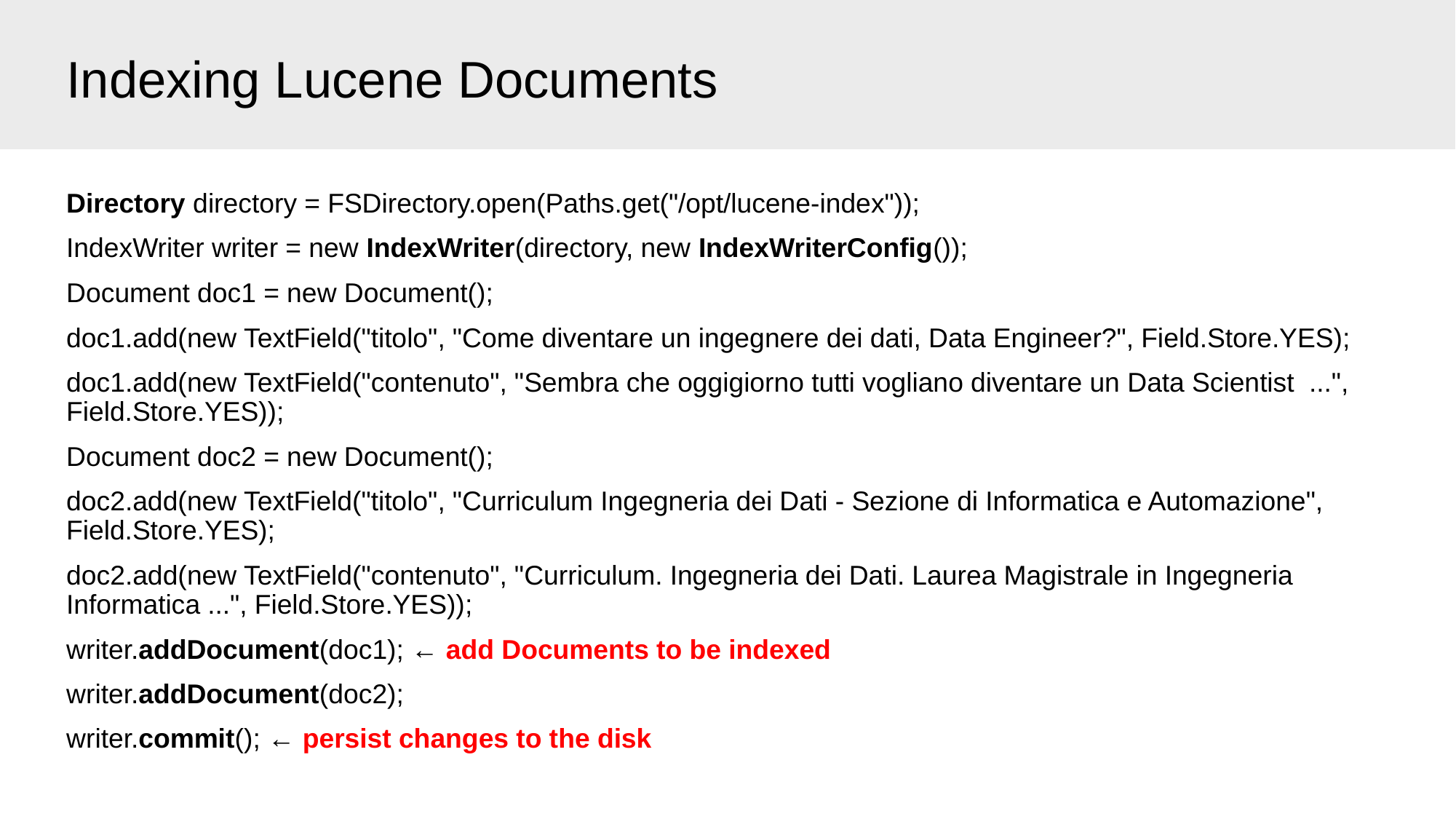

# Indexing Lucene Documents
Directory directory = FSDirectory.open(Paths.get("/opt/lucene-index"));
IndexWriter writer = new IndexWriter(directory, new IndexWriterConfig());
Document doc1 = new Document();
doc1.add(new TextField("titolo", "Come diventare un ingegnere dei dati, Data Engineer?", Field.Store.YES);
doc1.add(new TextField("contenuto", "Sembra che oggigiorno tutti vogliano diventare un Data Scientist  ...", Field.Store.YES));
Document doc2 = new Document();
doc2.add(new TextField("titolo", "Curriculum Ingegneria dei Dati - Sezione di Informatica e Automazione", Field.Store.YES);
doc2.add(new TextField("contenuto", "Curriculum. Ingegneria dei Dati. Laurea Magistrale in Ingegneria Informatica ...", Field.Store.YES));
writer.addDocument(doc1); ← add Documents to be indexed
writer.addDocument(doc2);
writer.commit(); ← persist changes to the disk